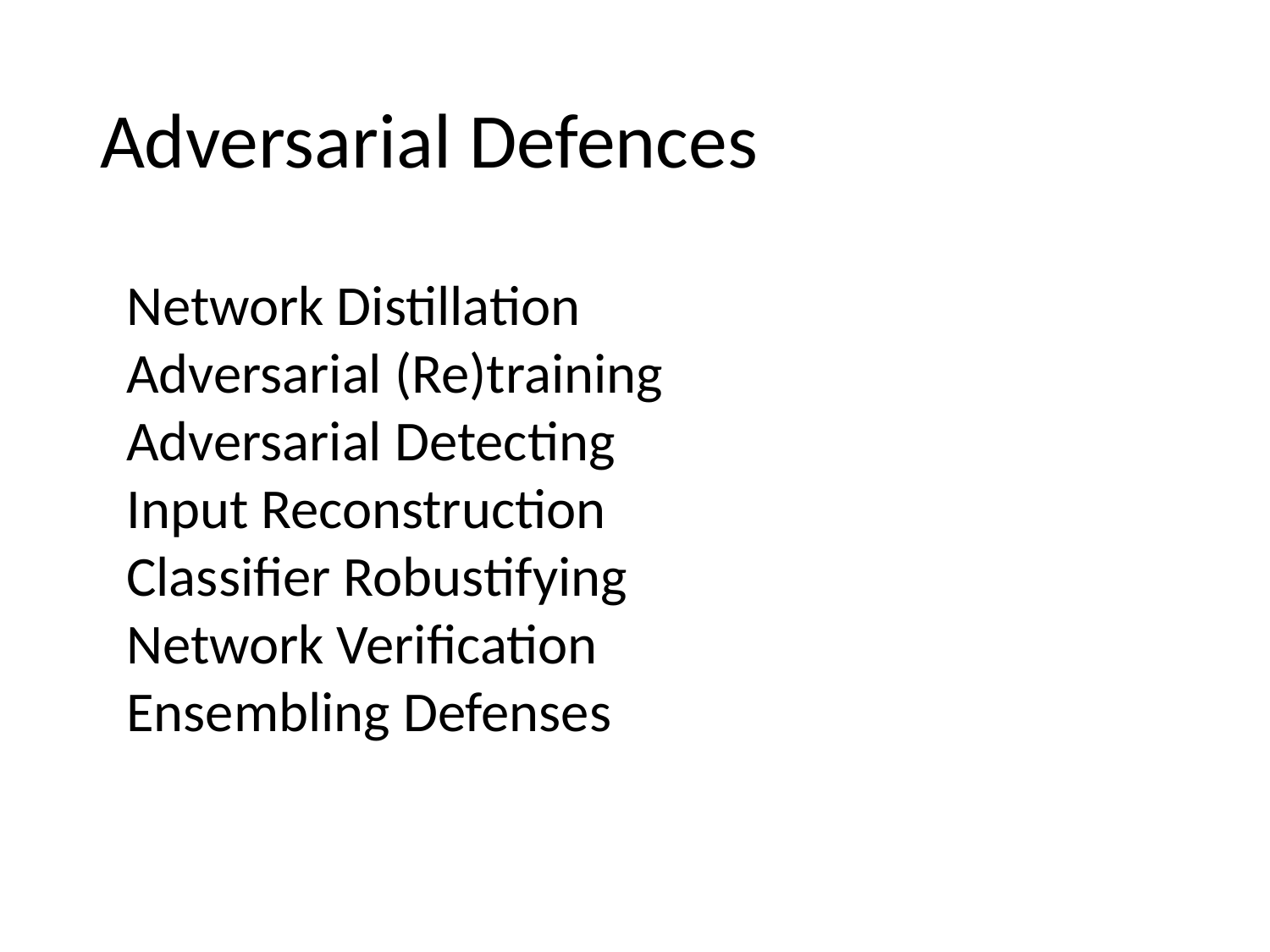

# Adversarial Defences
Network Distillation
Adversarial (Re)training
Adversarial Detecting
Input Reconstruction
Classifier Robustifying
Network Verification
Ensembling Defenses